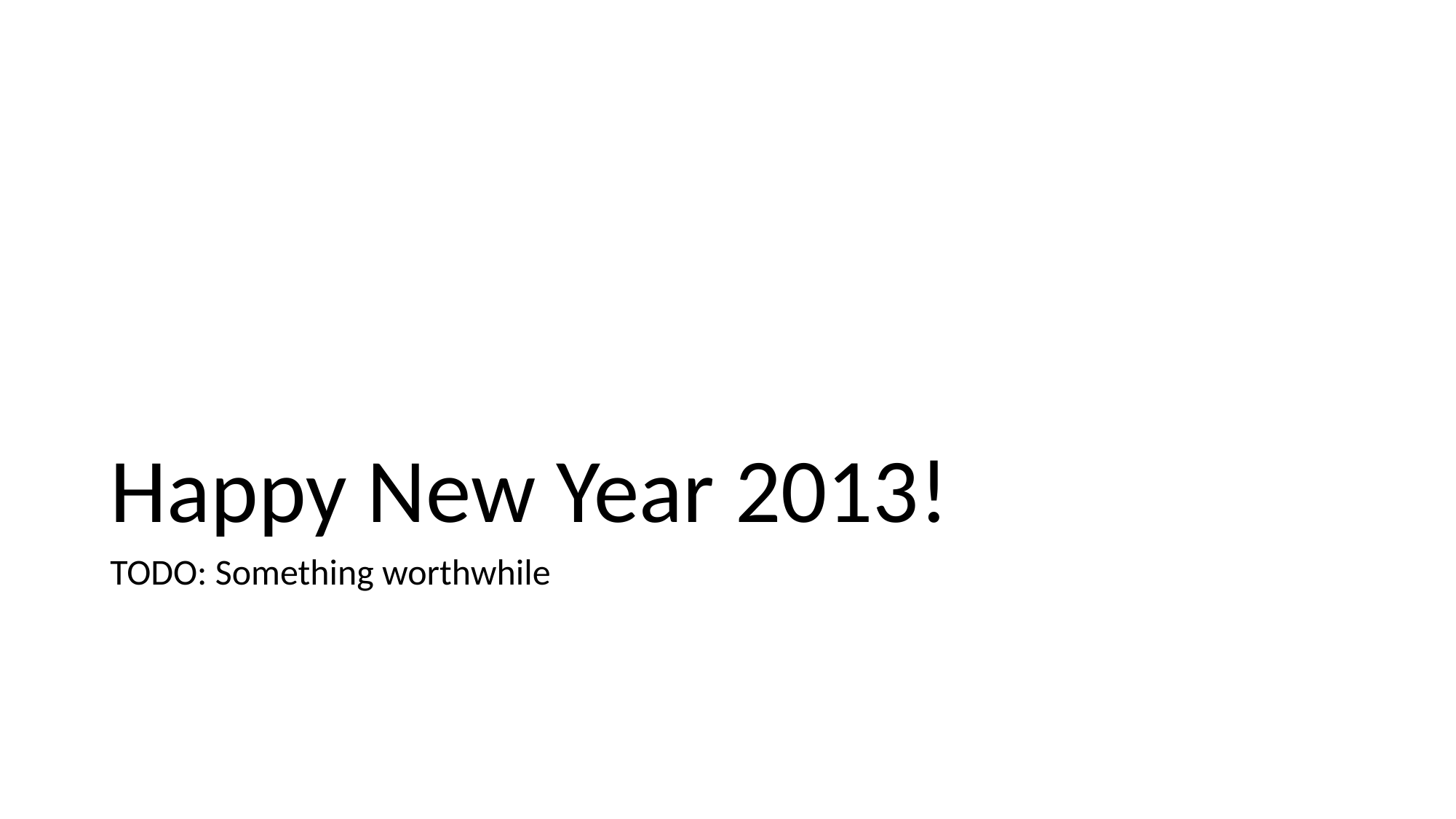

# Happy New Year 2013!
TODO: Something worthwhile